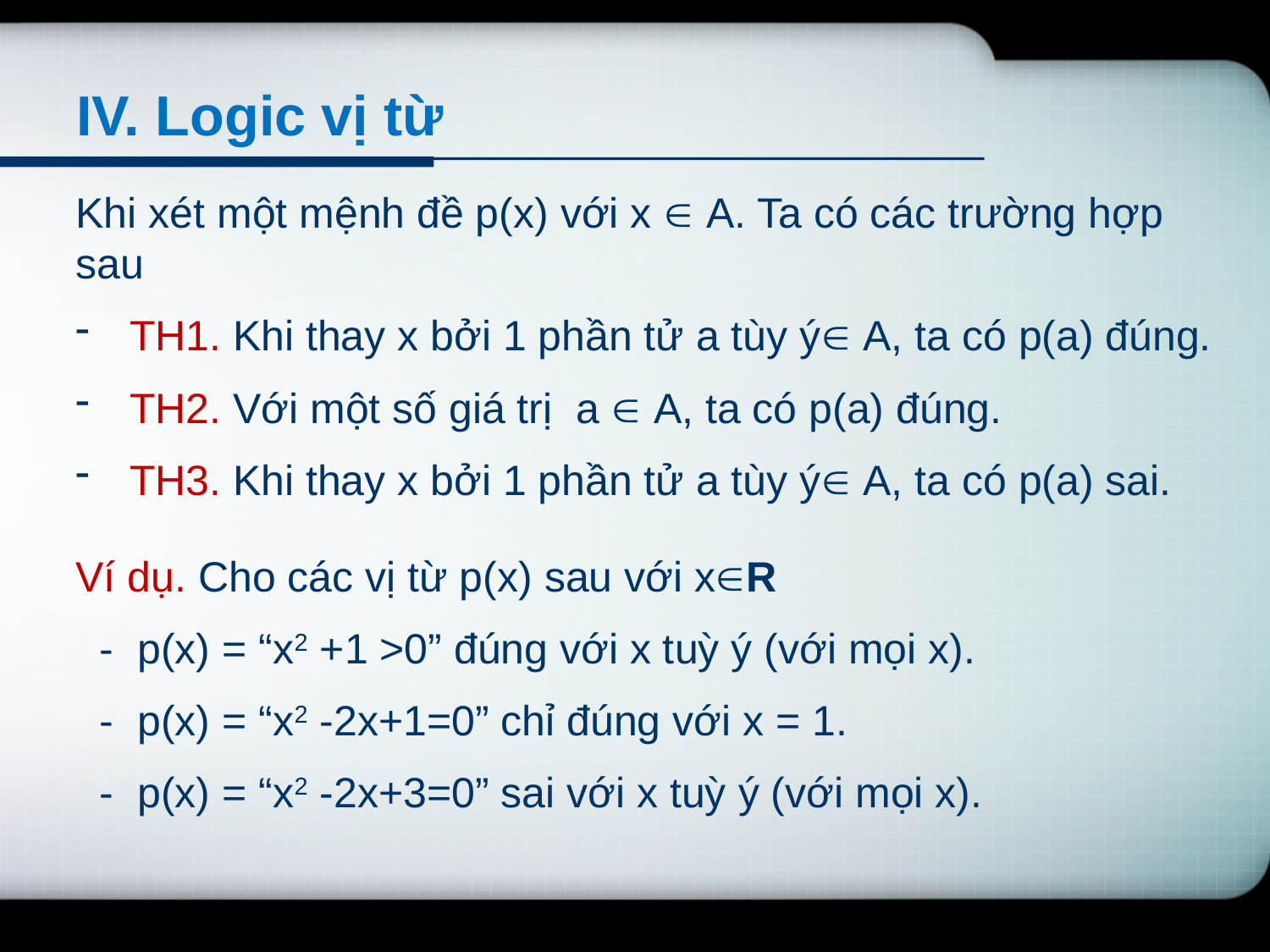

# IV. Logic vị từ
Khi xét một mệnh đề p(x) với x ∈ A. Ta có các trường hợp sau
  TH1. Khi thay x bởi 1 phần tử a tùy ý∈ A, ta có p(a) đúng.
  TH2. Với một số giá trị  a ∈ A, ta có p(a) đúng.
  TH3. Khi thay x bởi 1 phần tử a tùy ý∈ A, ta có p(a) sai.
Ví dụ. Cho các vị từ p(x) sau với x∈R
  -  p(x) = “x2 +1 >0” đúng với x tuỳ ý (với mọi x).
  -  p(x) = “x2 -2x+1=0” chỉ đúng với x = 1.
  -  p(x) = “x2 -2x+3=0” sai với x tuỳ ý (với mọi x).